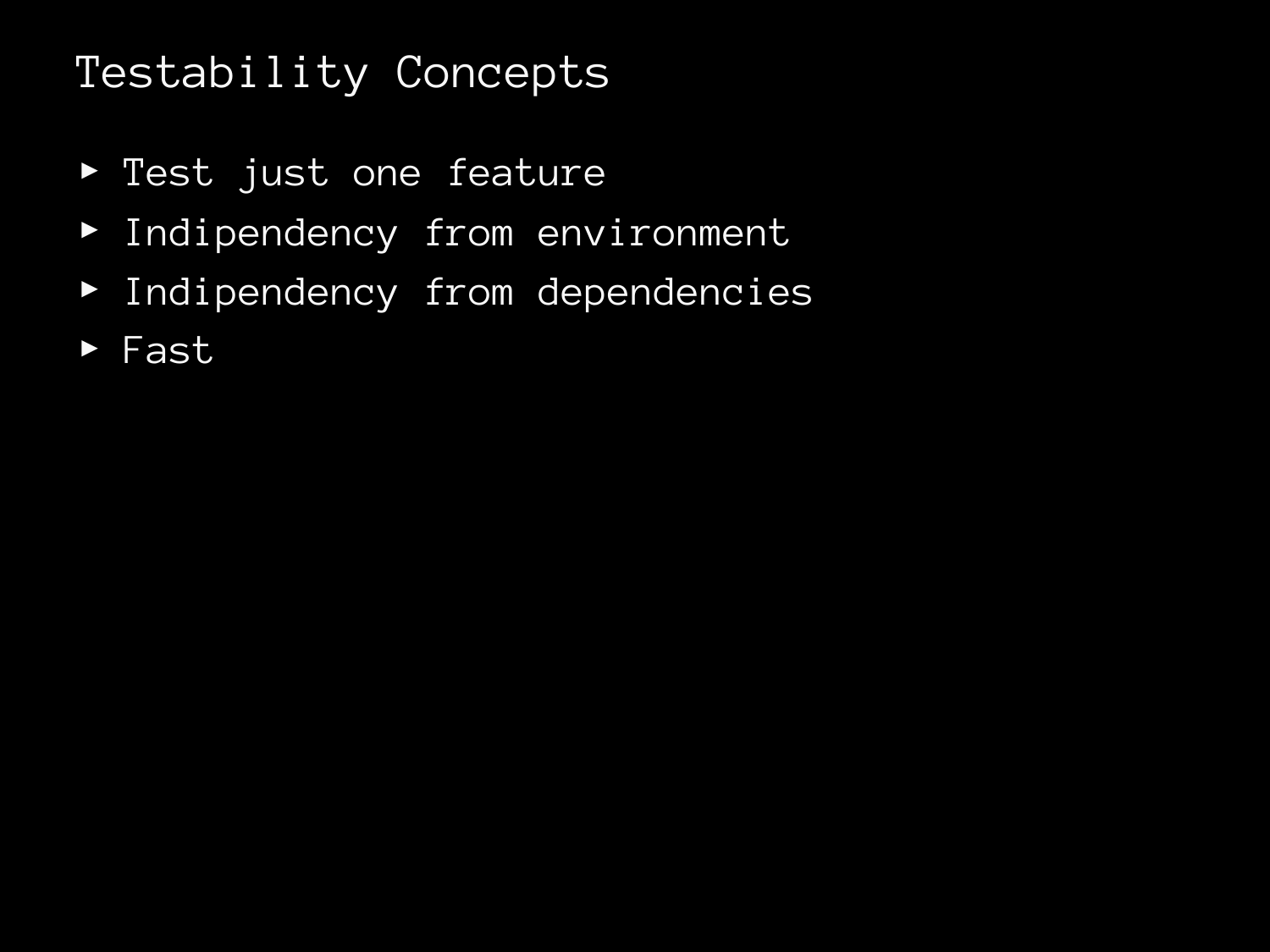

# Testability Concepts
Test just one feature
Indipendency from environment
Indipendency from dependencies
Fast